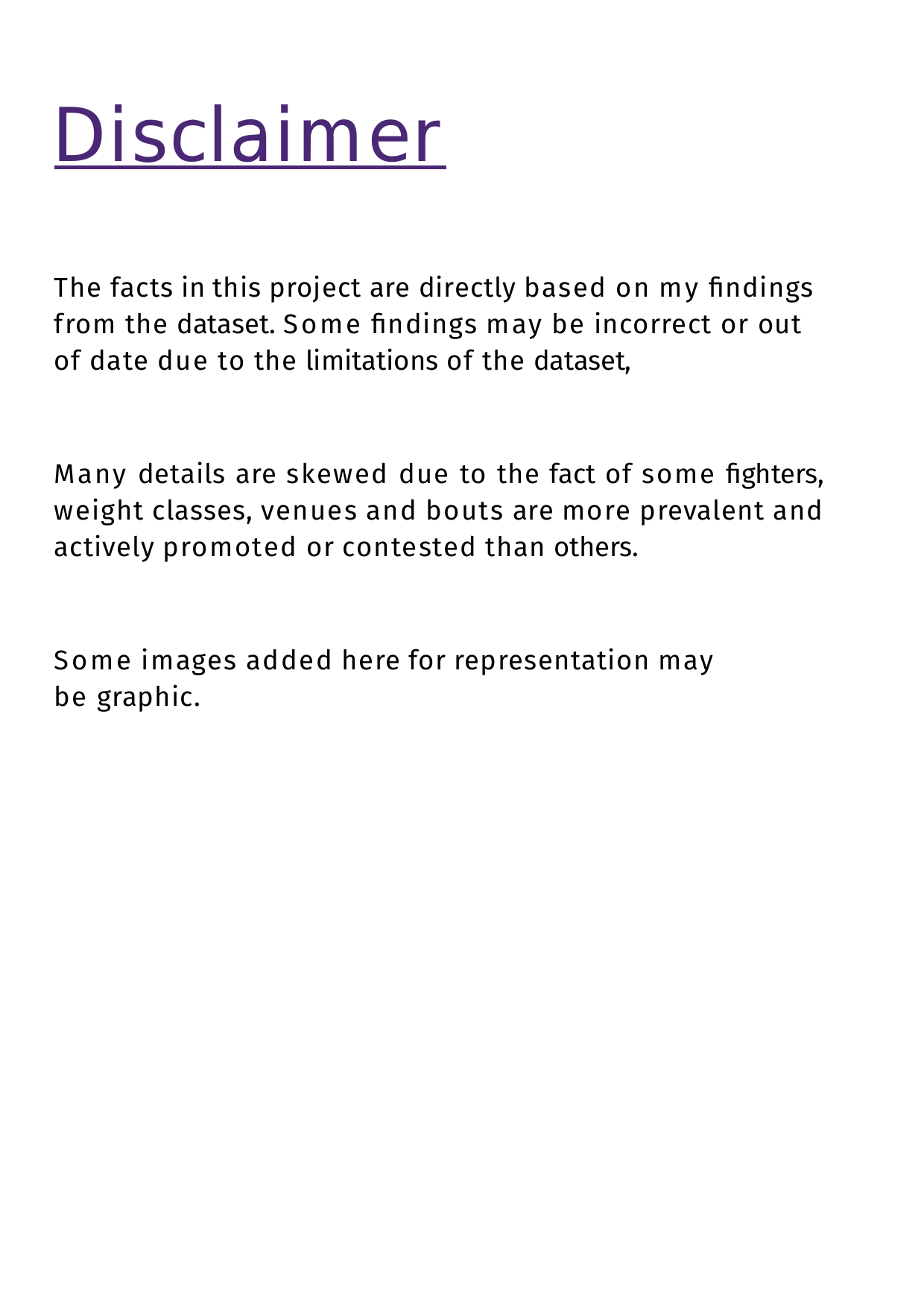

# Disclaimer
The facts in this project are directly based on my findings from the dataset. Some findings may be incorrect or out of date due to the limitations of the dataset,

Many details are skewed due to the fact of some fighters, weight classes, venues and bouts are more prevalent and actively promoted or contested than others.

Some images added here for representation may be graphic.
7